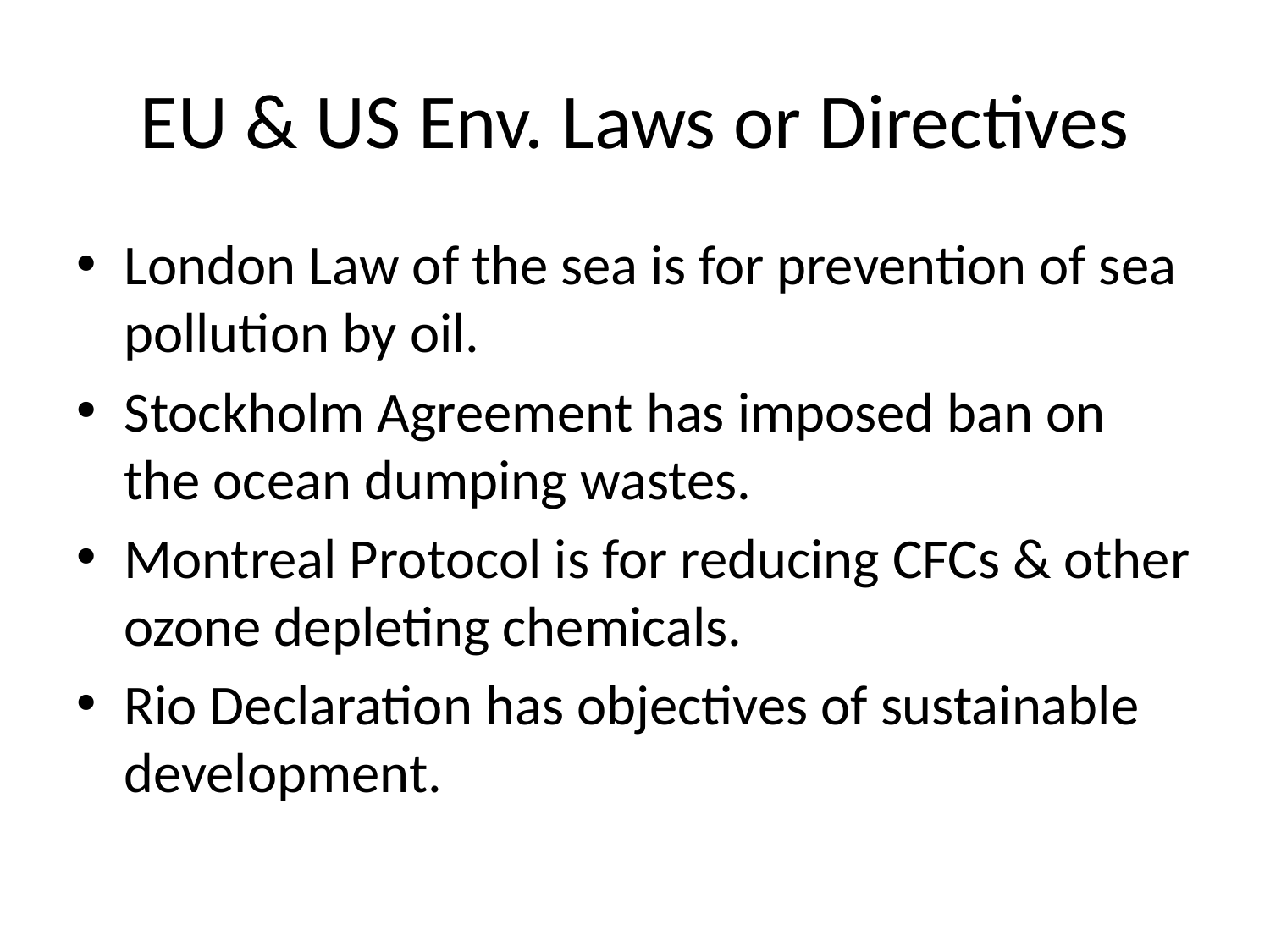

# EU & US Env. Laws or Directives
London Law of the sea is for prevention of sea pollution by oil.
Stockholm Agreement has imposed ban on the ocean dumping wastes.
Montreal Protocol is for reducing CFCs & other ozone depleting chemicals.
Rio Declaration has objectives of sustainable development.